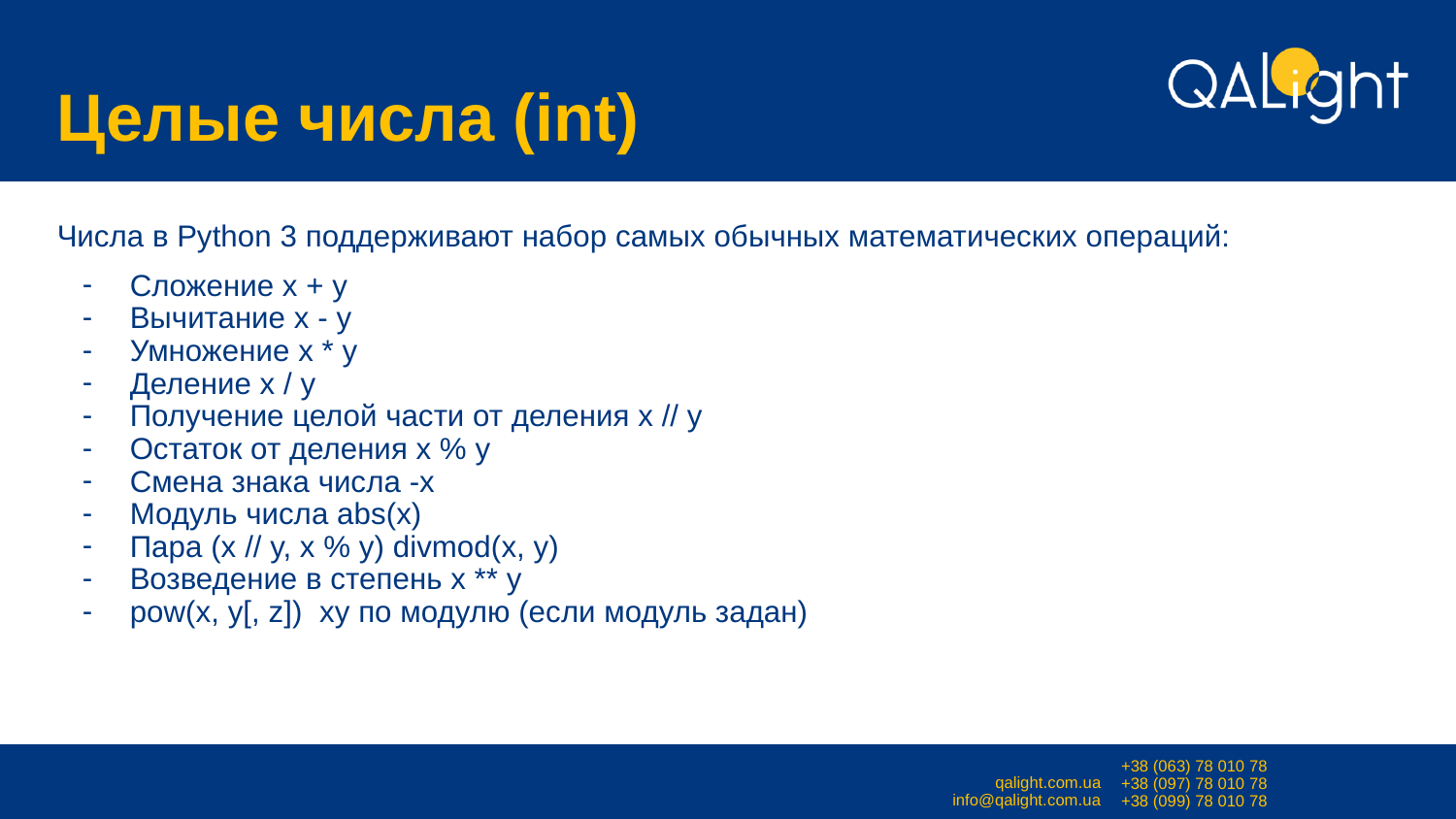

# Целые числа (int)
Числа в Python 3 поддерживают набор самых обычных математических операций:
Сложение x + y
Вычитание x - y
Умножение x * y
Деление x / y
Получение целой части от деления x // y
Остаток от деления x % y
Смена знака числа -x
Модуль числа abs(x)
Пара (x // y, x % y) divmod(x, y)
Возведение в степень x ** y
pow(x, y[, z])  xy по модулю (если модуль задан)